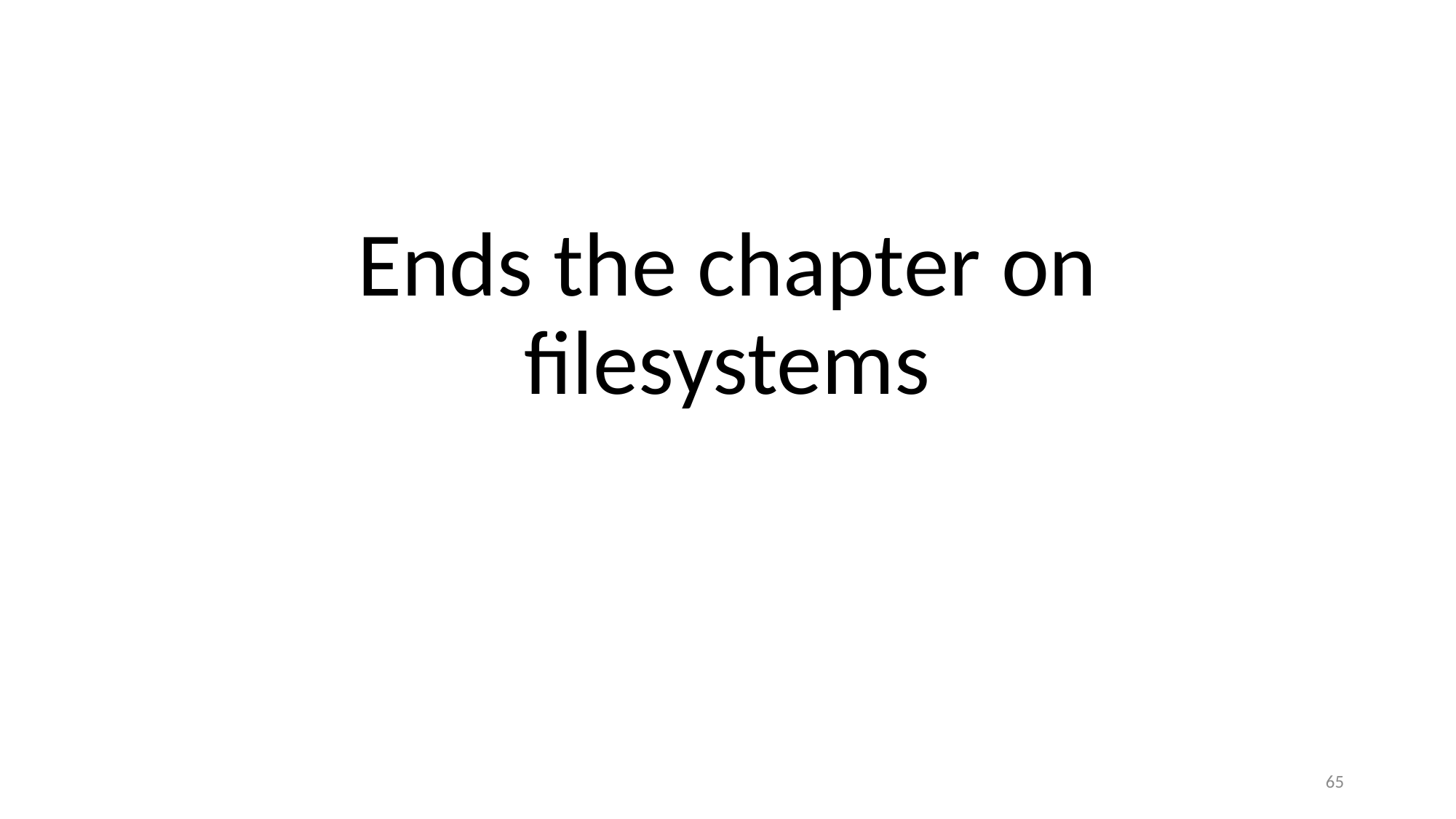

# Ends the chapter on filesystems

65